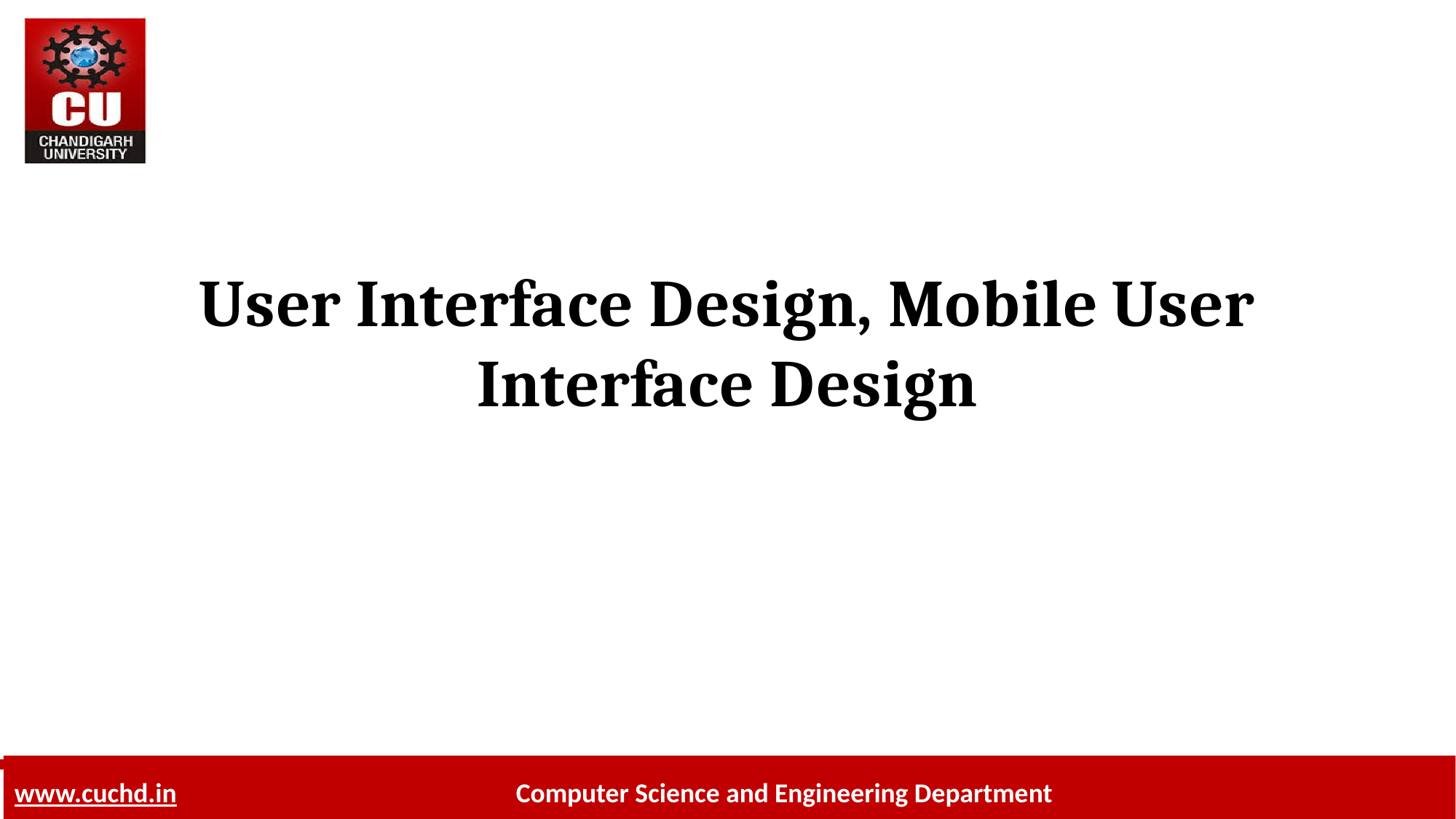

# User Interface Design, Mobile User Interface Design